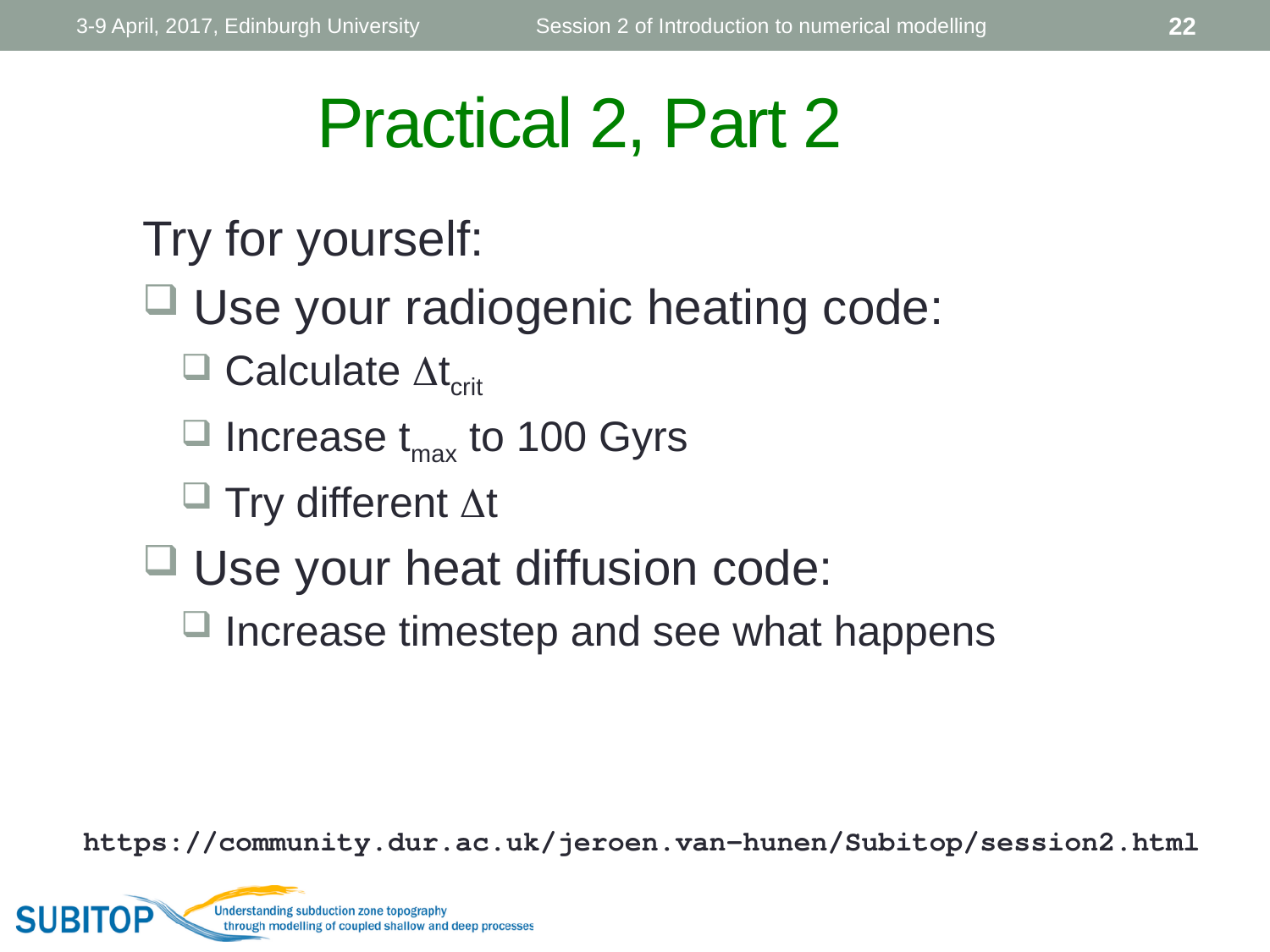

3-9 April, 2017, Edinburgh University
Session 2 of Introduction to numerical modelling
22
Practical 2, Part 2
Try for yourself:
 Use your radiogenic heating code:
 Calculate Δtcrit
 Increase tmax to 100 Gyrs
 Try different Δt
 Use your heat diffusion code:
 Increase timestep and see what happens
https://community.dur.ac.uk/jeroen.van-hunen/Subitop/session2.html